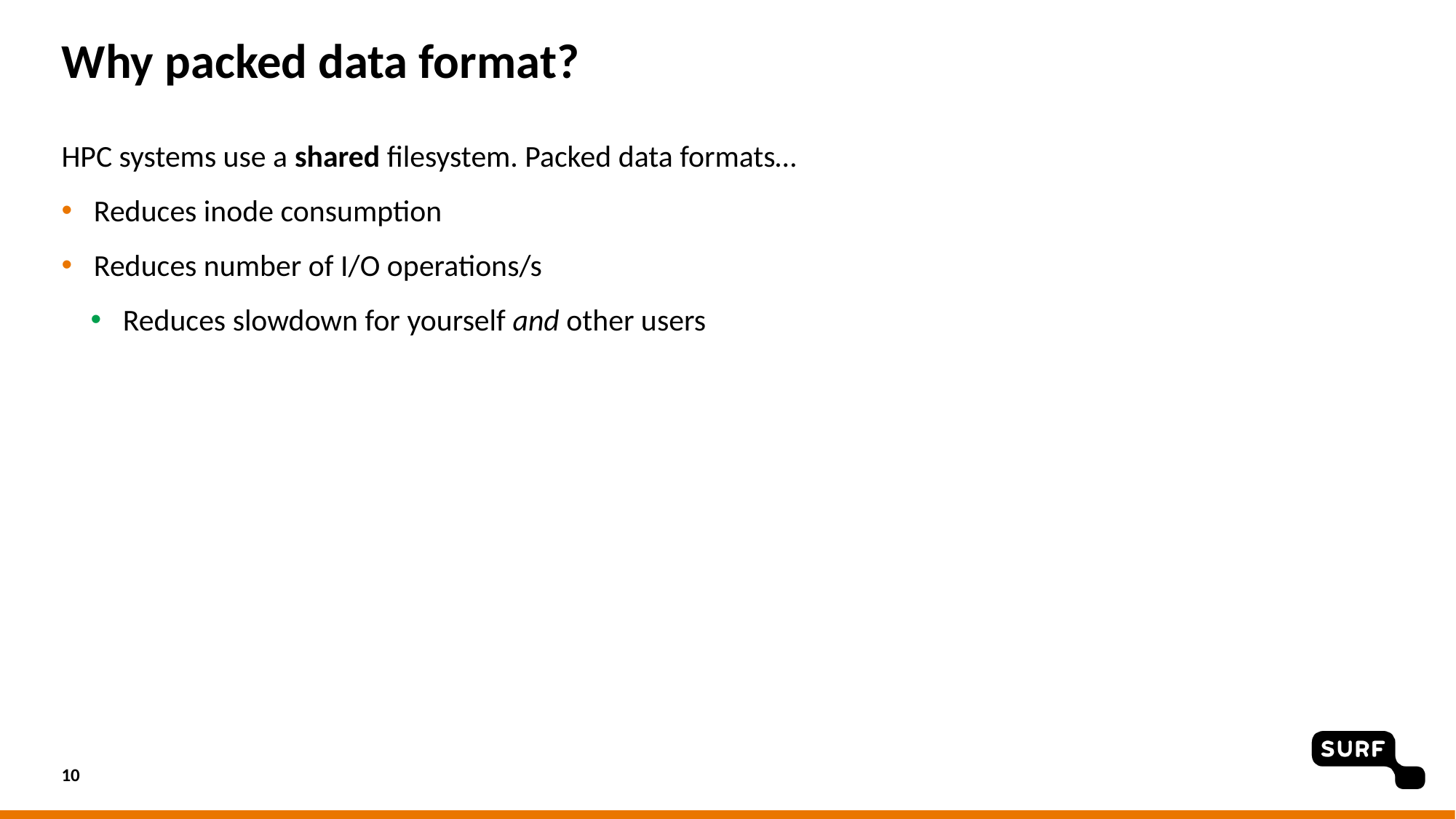

# Why packed data format?
HPC systems use a shared filesystem. Packed data formats…
Reduces inode consumption
Reduces number of I/O operations/s
Reduces slowdown for yourself and other users

10